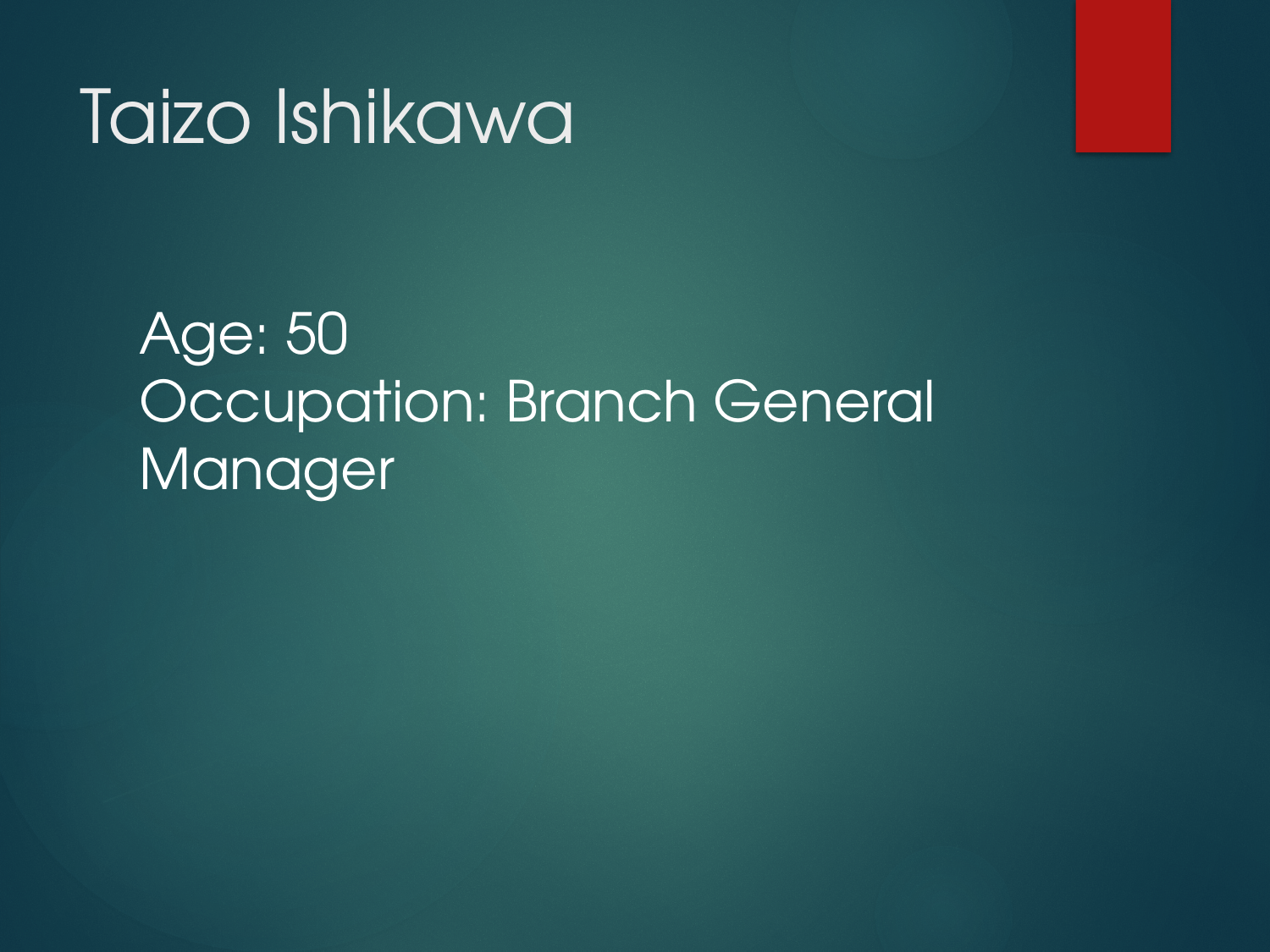

# Taizo Ishikawa

Age: 50
Occupation: Branch General Manager